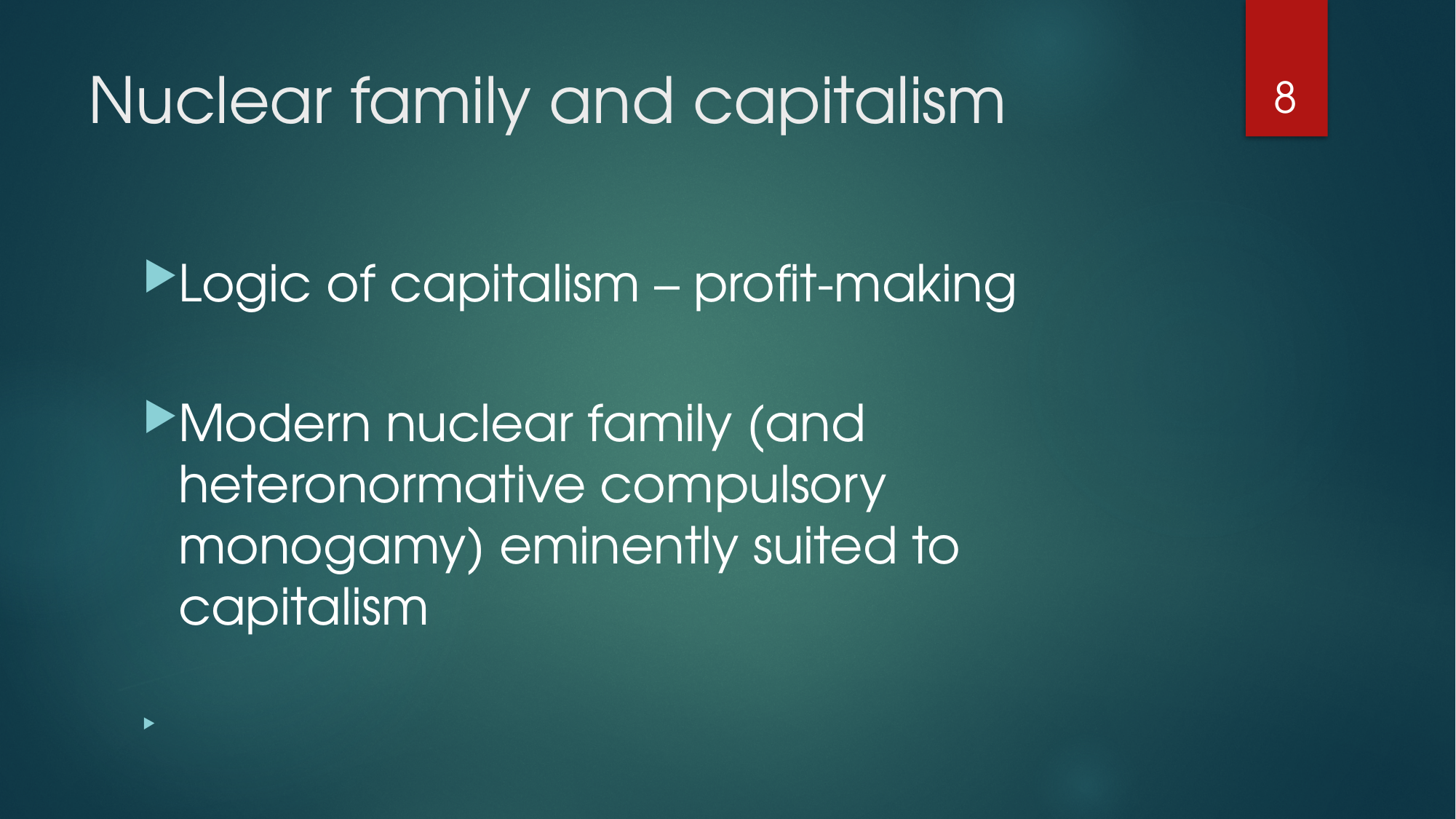

8
# Nuclear family and capitalism
Logic of capitalism – profit-making

Modern nuclear family (and heteronormative compulsory monogamy) eminently suited to capitalism